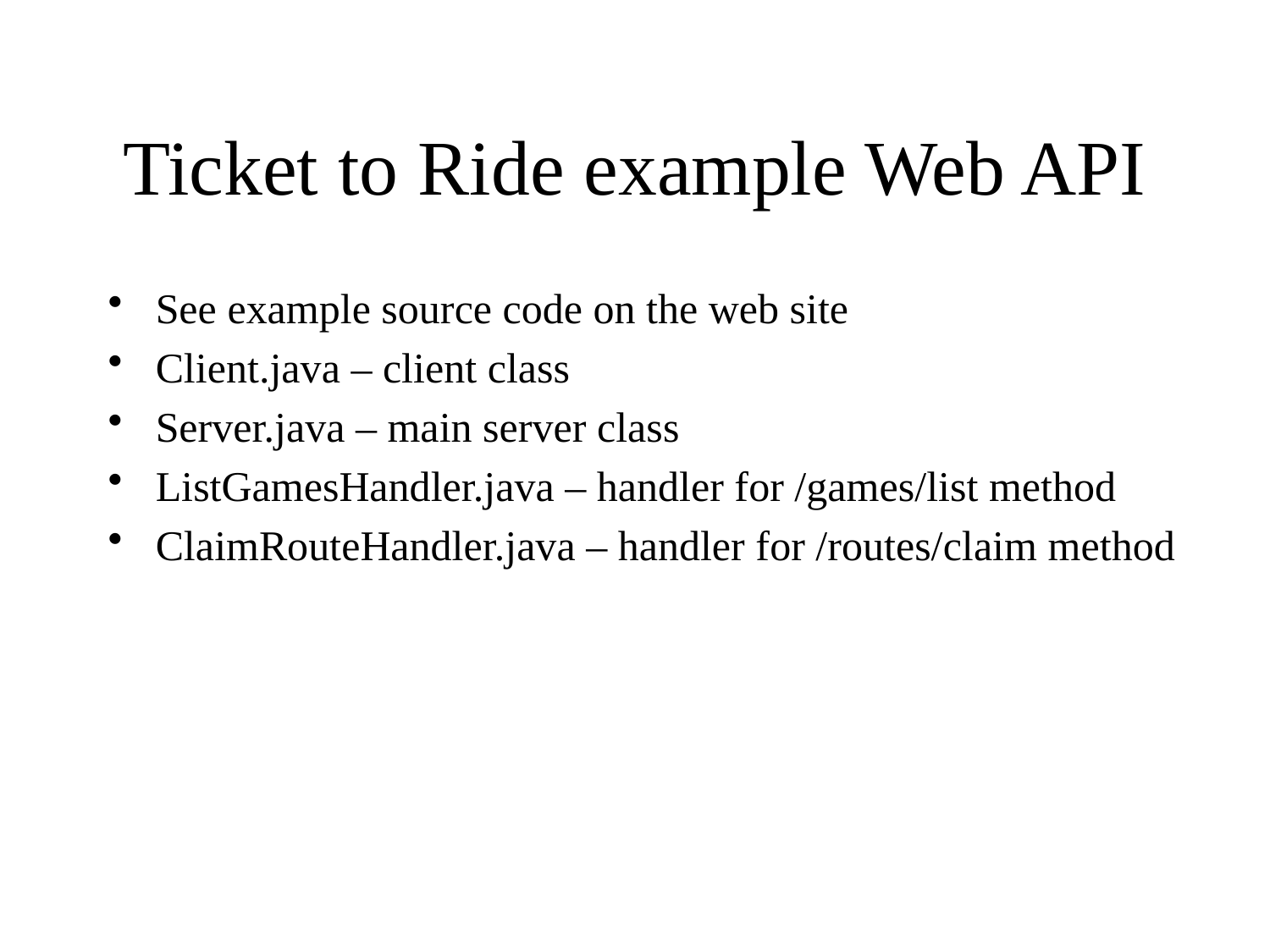

# Ticket to Ride example Web API
See example source code on the web site
Client.java – client class
Server.java – main server class
ListGamesHandler.java – handler for /games/list method
ClaimRouteHandler.java – handler for /routes/claim method